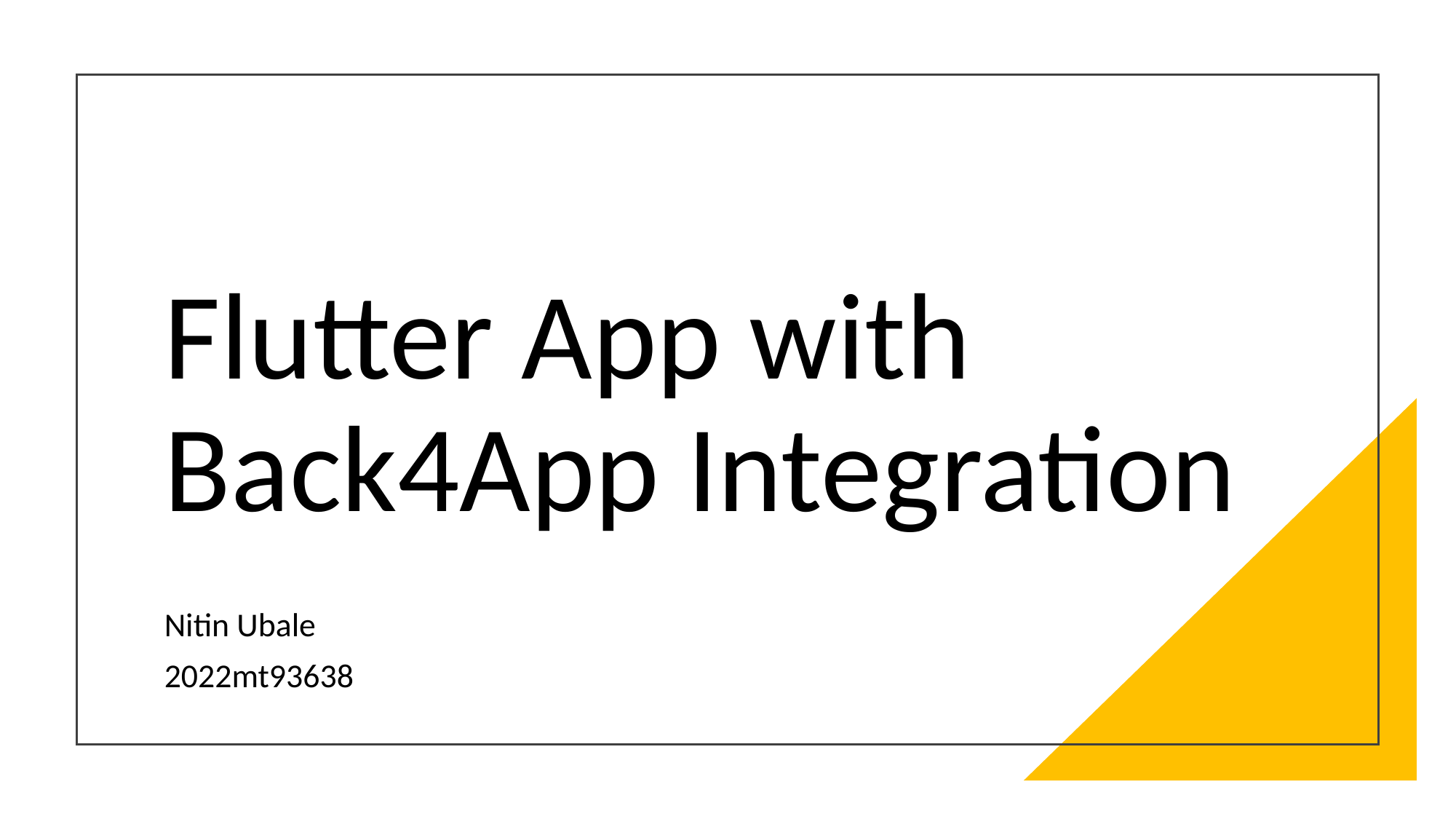

# Flutter App with Back4App Integration

Nitin Ubale
2022mt93638